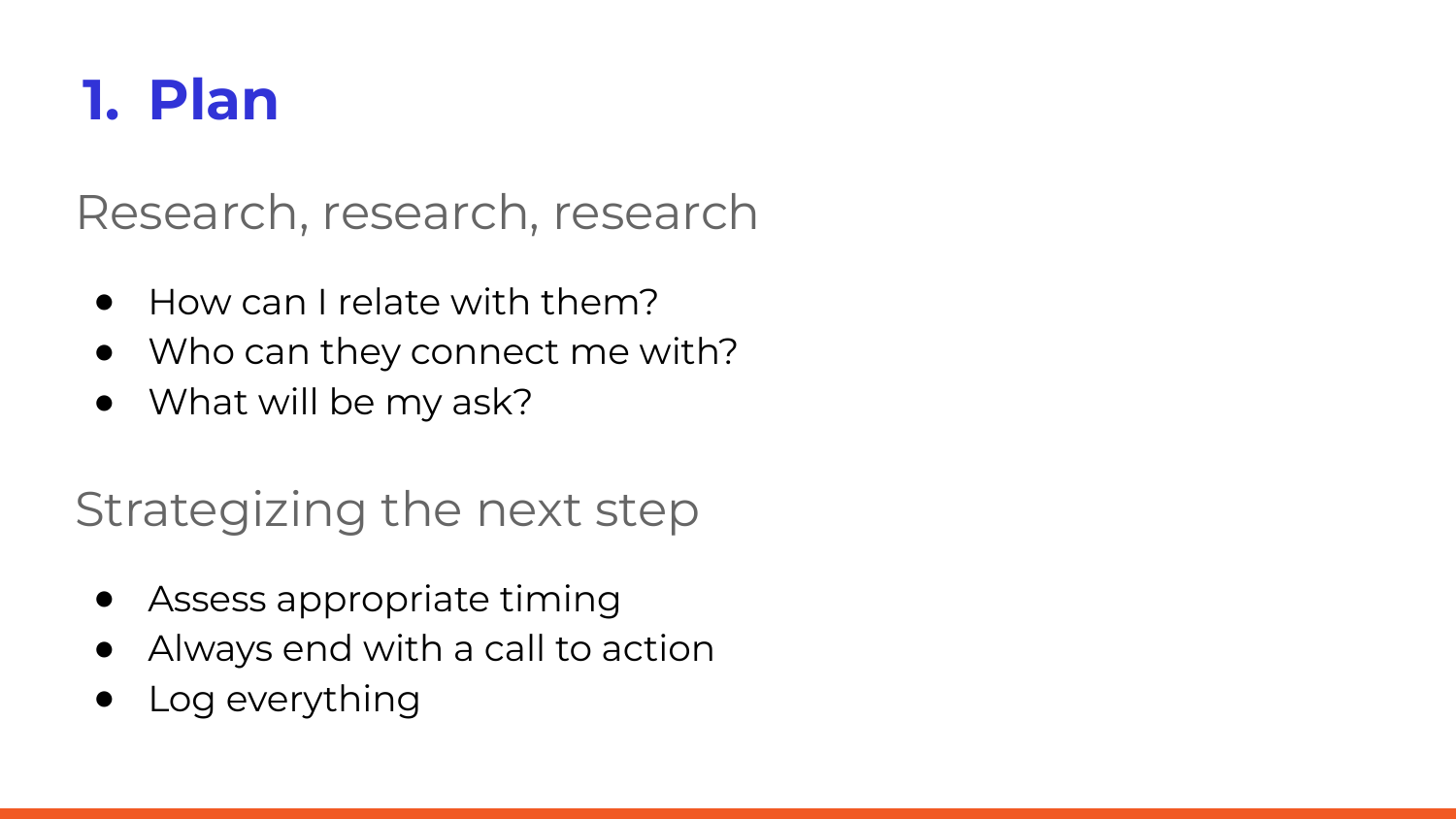

Plan
Research, research, research
How can I relate with them?
Who can they connect me with?
What will be my ask?

Strategizing the next step
Assess appropriate timing
Always end with a call to action
Log everything